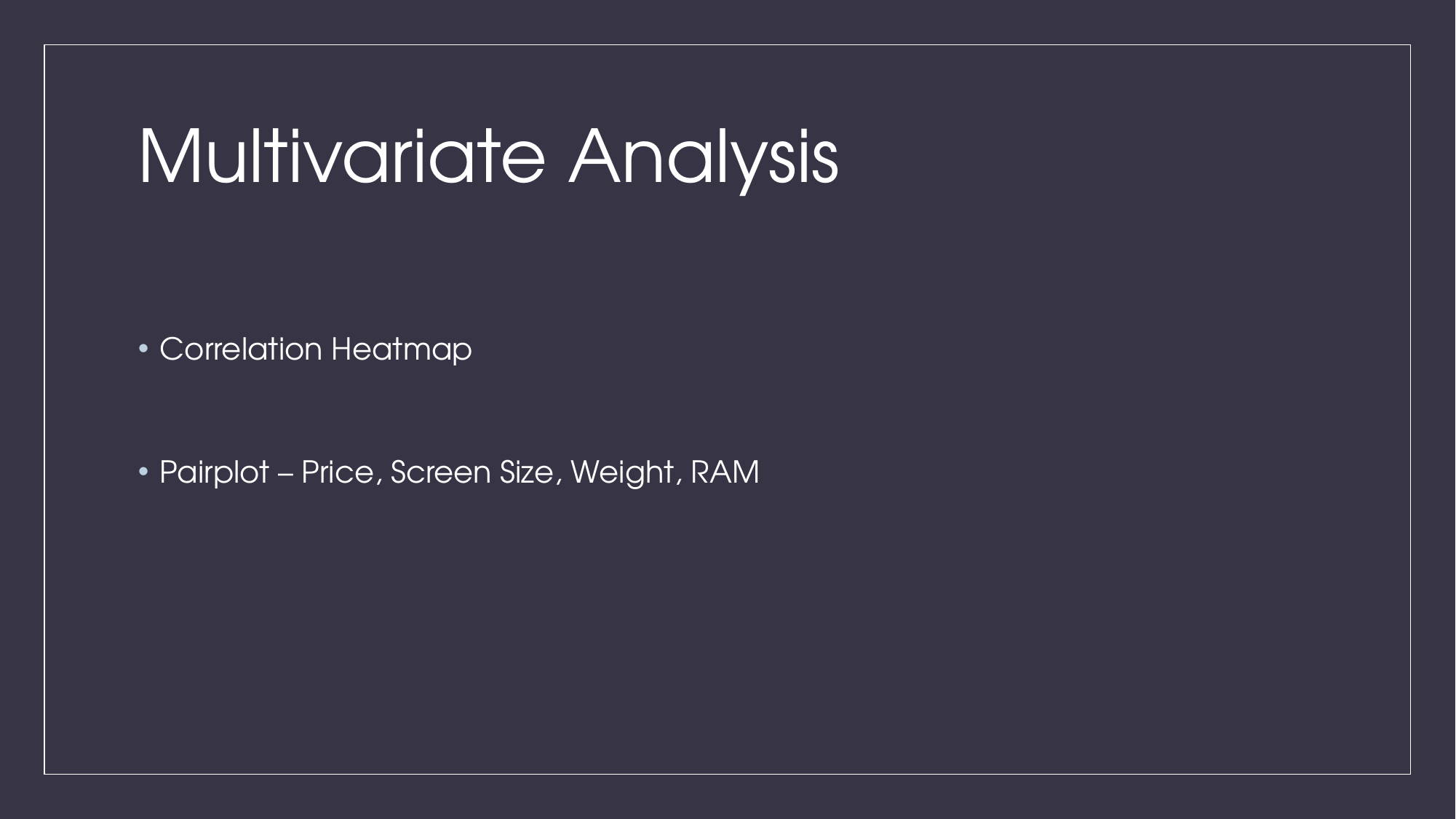

# Multivariate Analysis
Correlation Heatmap
Pairplot – Price, Screen Size, Weight, RAM